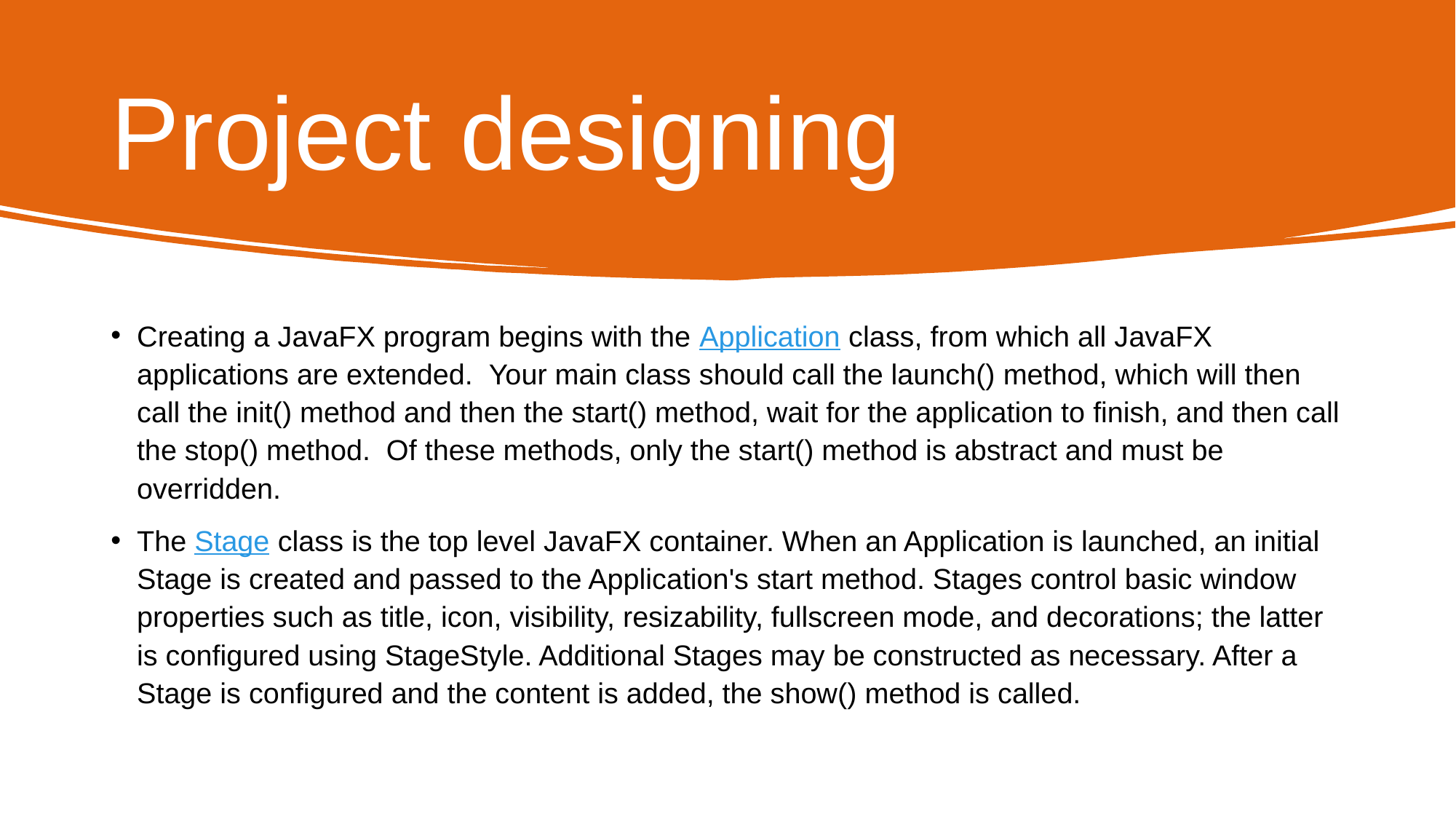

# Project designing
Creating a JavaFX program begins with the Application class, from which all JavaFX applications are extended.  Your main class should call the launch() method, which will then call the init() method and then the start() method, wait for the application to finish, and then call the stop() method.  Of these methods, only the start() method is abstract and must be overridden.
The Stage class is the top level JavaFX container. When an Application is launched, an initial Stage is created and passed to the Application's start method. Stages control basic window properties such as title, icon, visibility, resizability, fullscreen mode, and decorations; the latter is configured using StageStyle. Additional Stages may be constructed as necessary. After a Stage is configured and the content is added, the show() method is called.